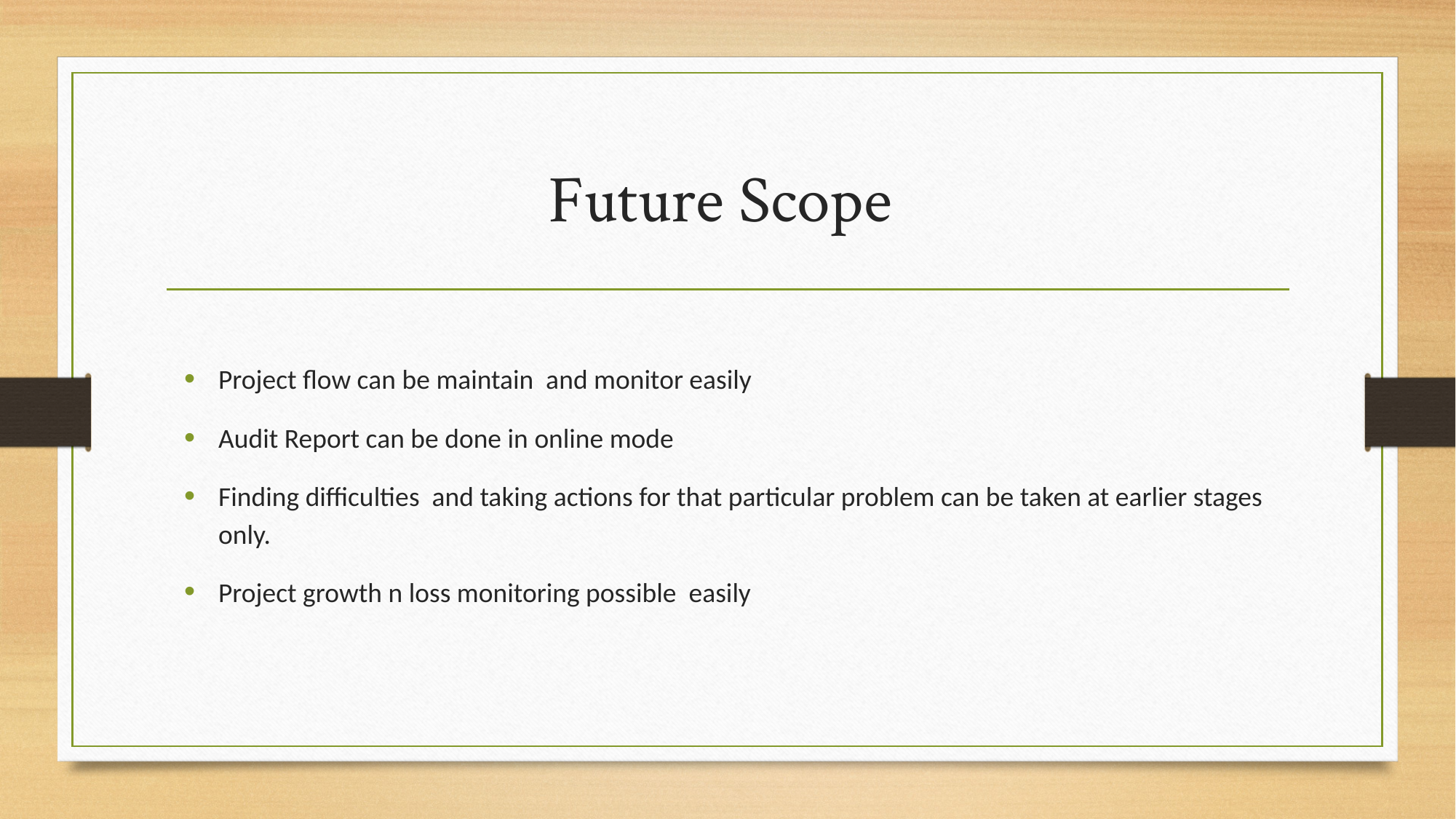

# Future Scope

Project flow can be maintain  and monitor easily
Audit Report can be done in online mode
Finding difficulties  and taking actions for that particular problem can be taken at earlier stages only.
Project growth n loss monitoring possible  easily